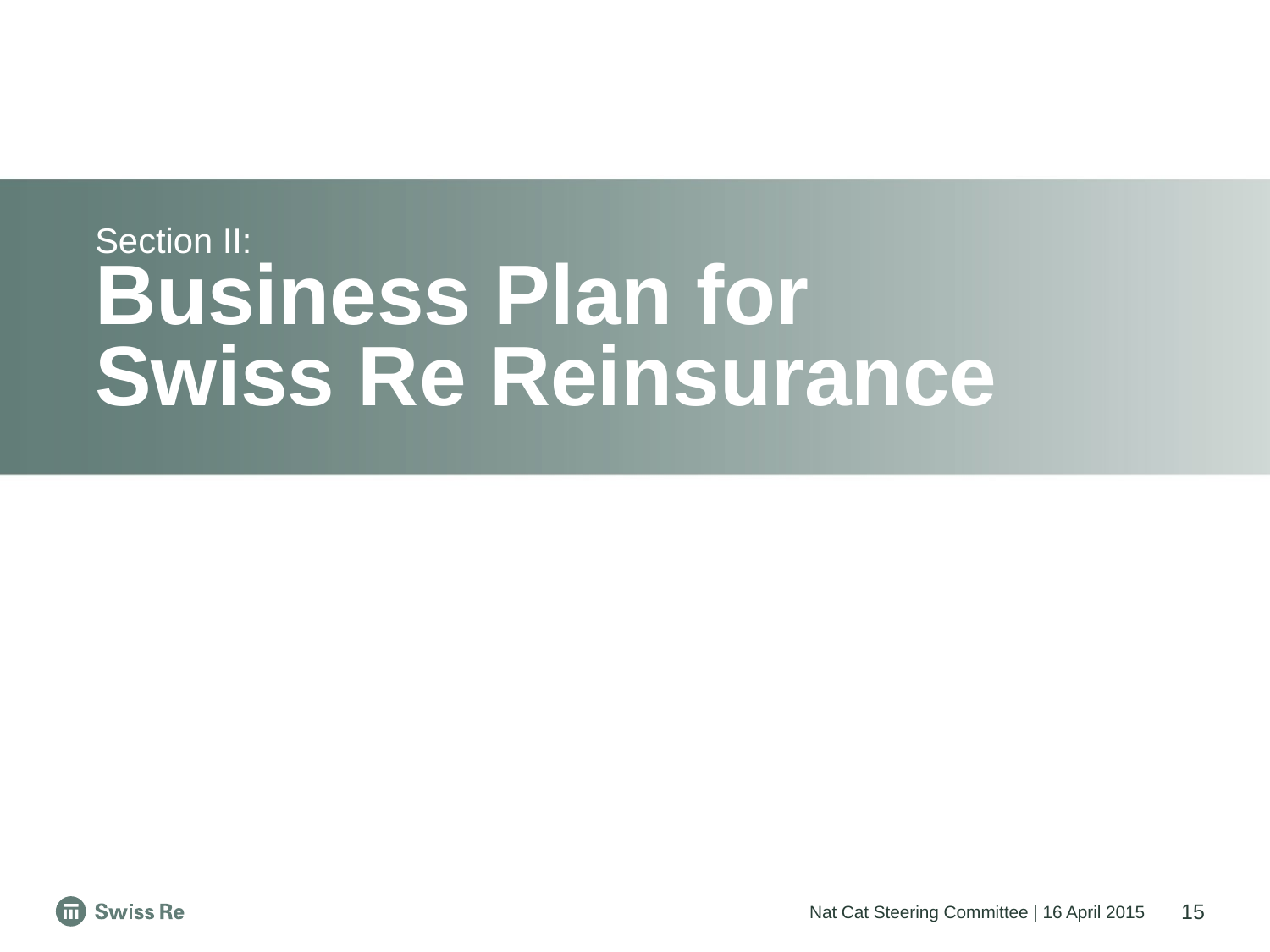

# Section II: Business Plan for Swiss Re Reinsurance
15